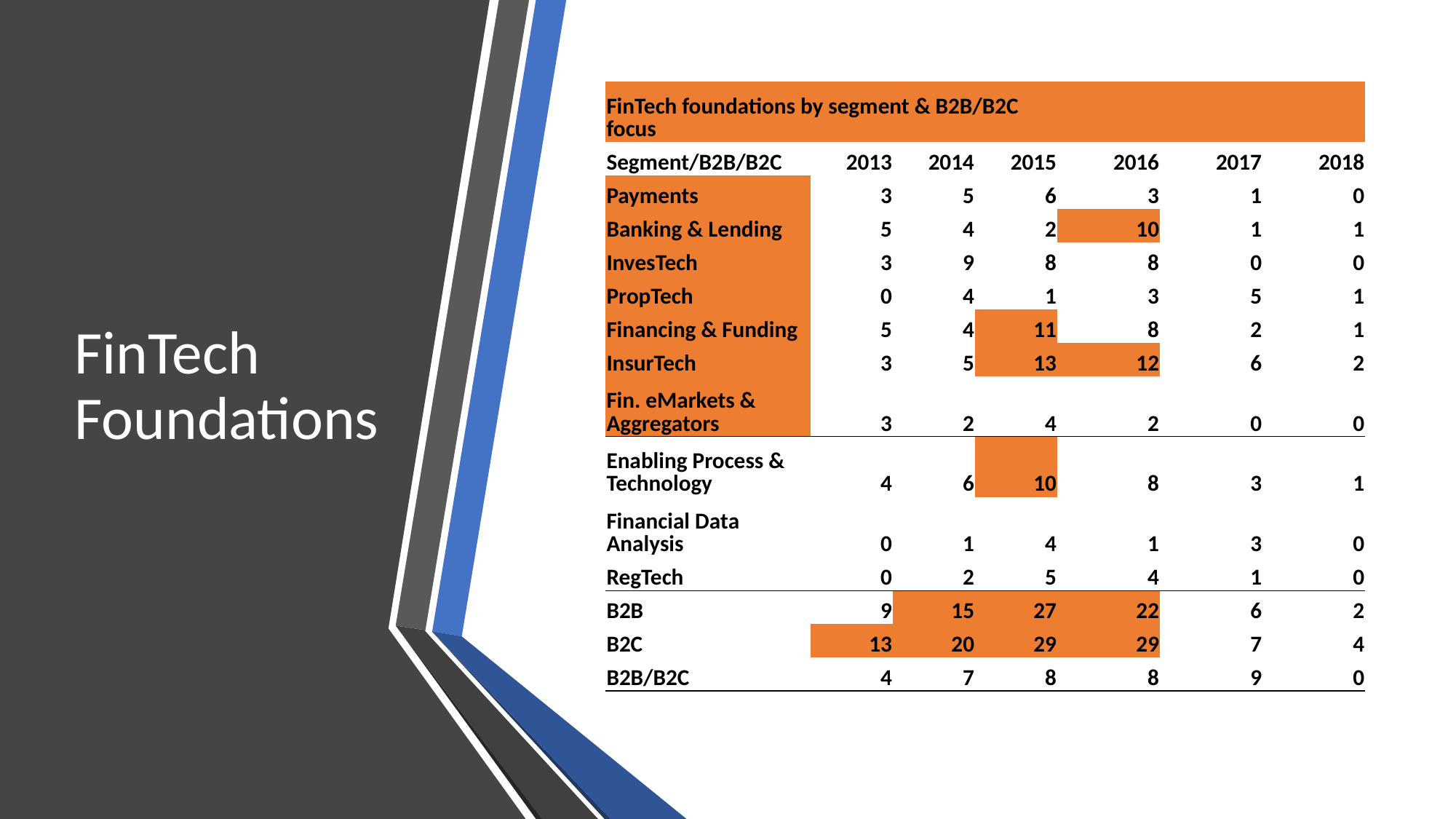

# FinTech Foundations
| FinTech foundations by segment & B2B/B2C focus |  |  |  |  |  |  |
| --- | --- | --- | --- | --- | --- | --- |
| Segment/B2B/B2C | 2013 | 2014 | 2015 | 2016 | 2017 | 2018 |
| Payments | 3 | 5 | 6 | 3 | 1 | 0 |
| Banking & Lending | 5 | 4 | 2 | 10 | 1 | 1 |
| InvesTech | 3 | 9 | 8 | 8 | 0 | 0 |
| PropTech | 0 | 4 | 1 | 3 | 5 | 1 |
| Financing & Funding | 5 | 4 | 11 | 8 | 2 | 1 |
| InsurTech | 3 | 5 | 13 | 12 | 6 | 2 |
| Fin. eMarkets & Aggregators | 3 | 2 | 4 | 2 | 0 | 0 |
| Enabling Process & Technology | 4 | 6 | 10 | 8 | 3 | 1 |
| Financial Data Analysis | 0 | 1 | 4 | 1 | 3 | 0 |
| RegTech | 0 | 2 | 5 | 4 | 1 | 0 |
| B2B | 9 | 15 | 27 | 22 | 6 | 2 |
| B2C | 13 | 20 | 29 | 29 | 7 | 4 |
| B2B/B2C | 4 | 7 | 8 | 8 | 9 | 0 |